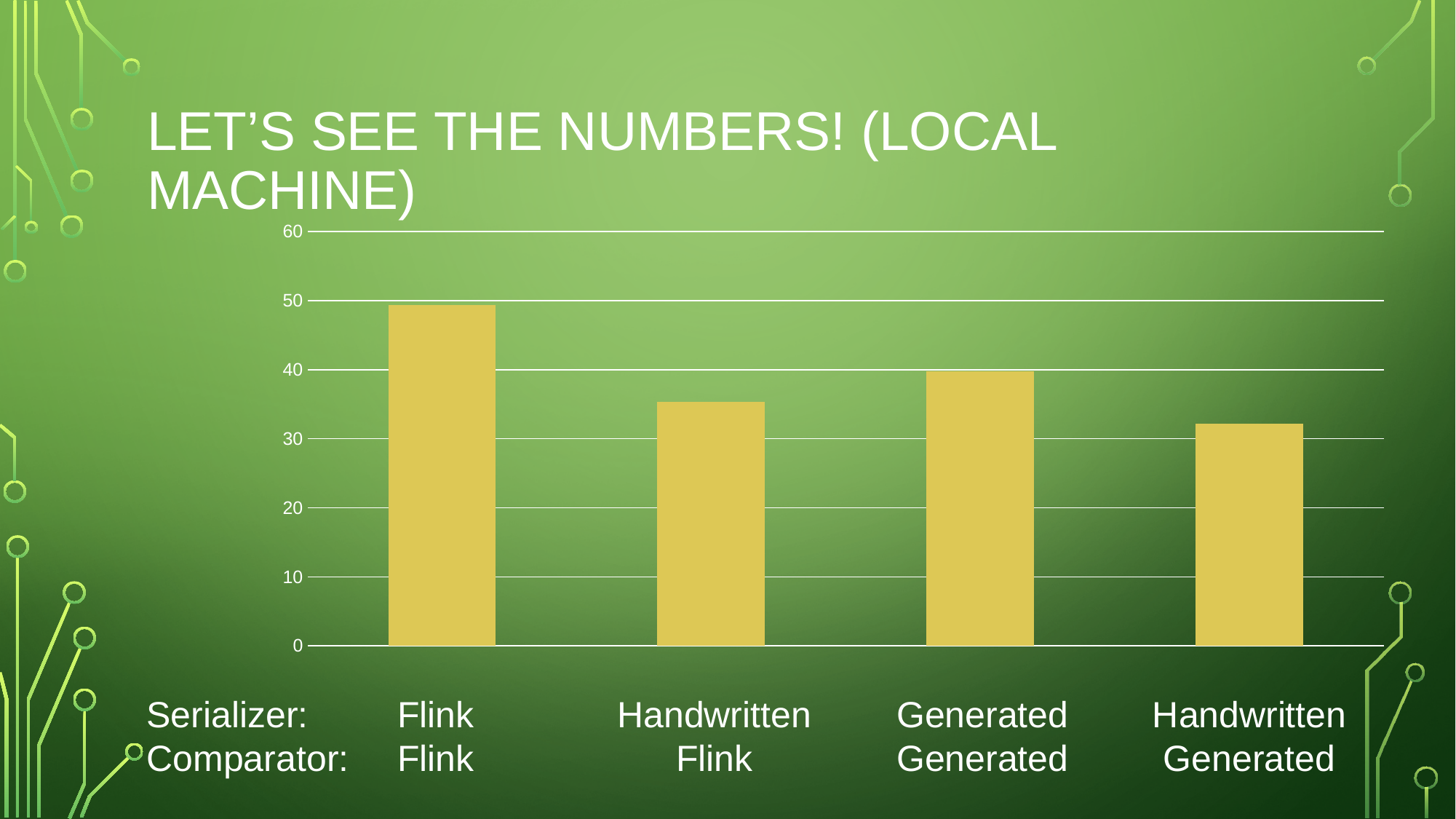

# Let’s see the numbers! (local machine)

### Chart

| Category | Nine Man's Morris |
|---|---|
| Flink serializer | 49.4064932378666 |
| Hand written | 35.3804820254999 |
| Code generation | 39.717434696 |
| CG + hand written | 32.2021626790001 |
Serializer:	Flink	Handwritten	Generated	Handwritten
Comparator:	Flink	Flink	Generated	Generated